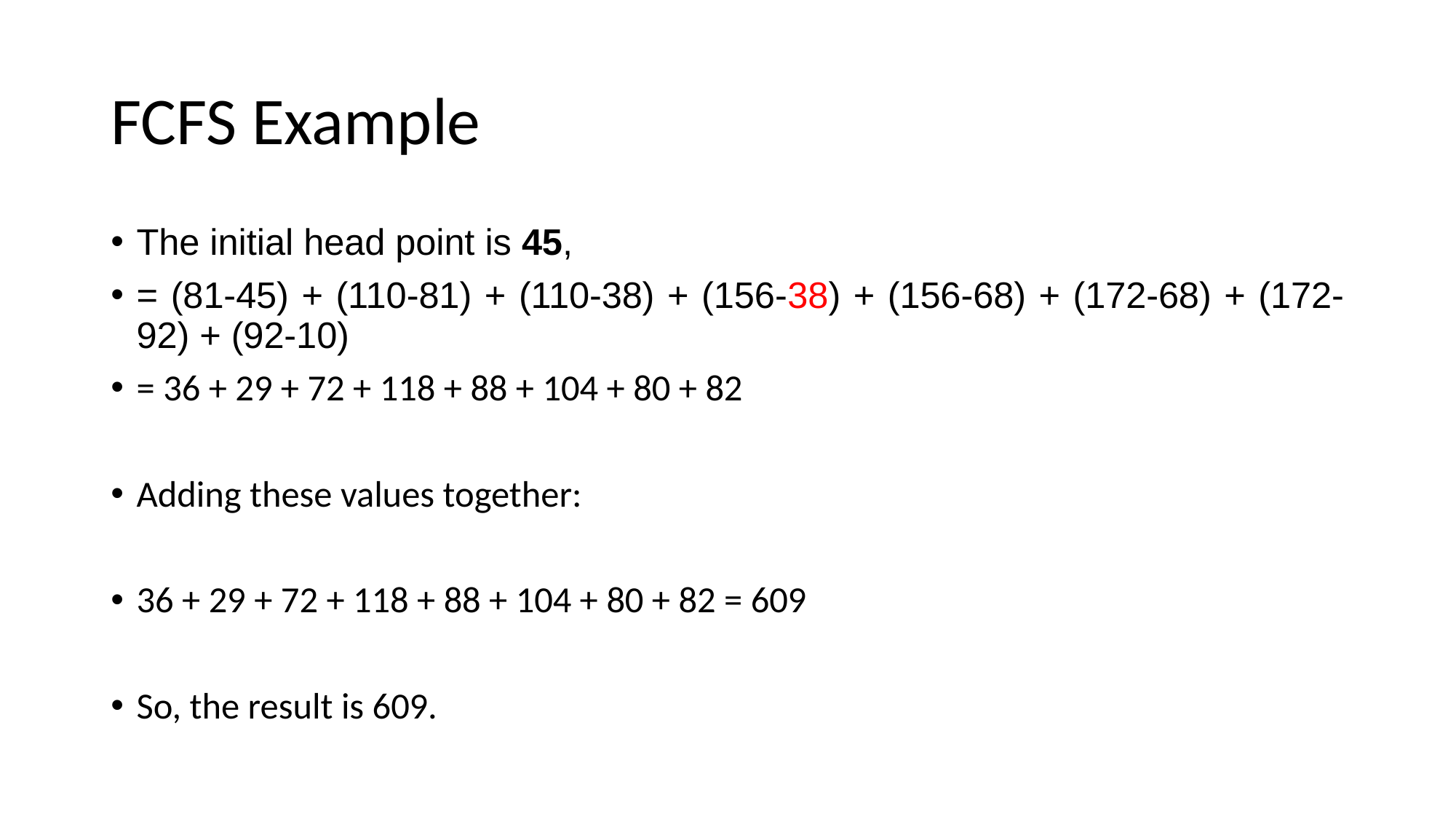

# FCFS Example
The initial head point is 45,
= (81-45) + (110-81) + (110-38) + (156-38) + (156-68) + (172-68) + (172-92) + (92-10)
= 36 + 29 + 72 + 118 + 88 + 104 + 80 + 82

Adding these values together:

36 + 29 + 72 + 118 + 88 + 104 + 80 + 82 = 609

So, the result is 609.